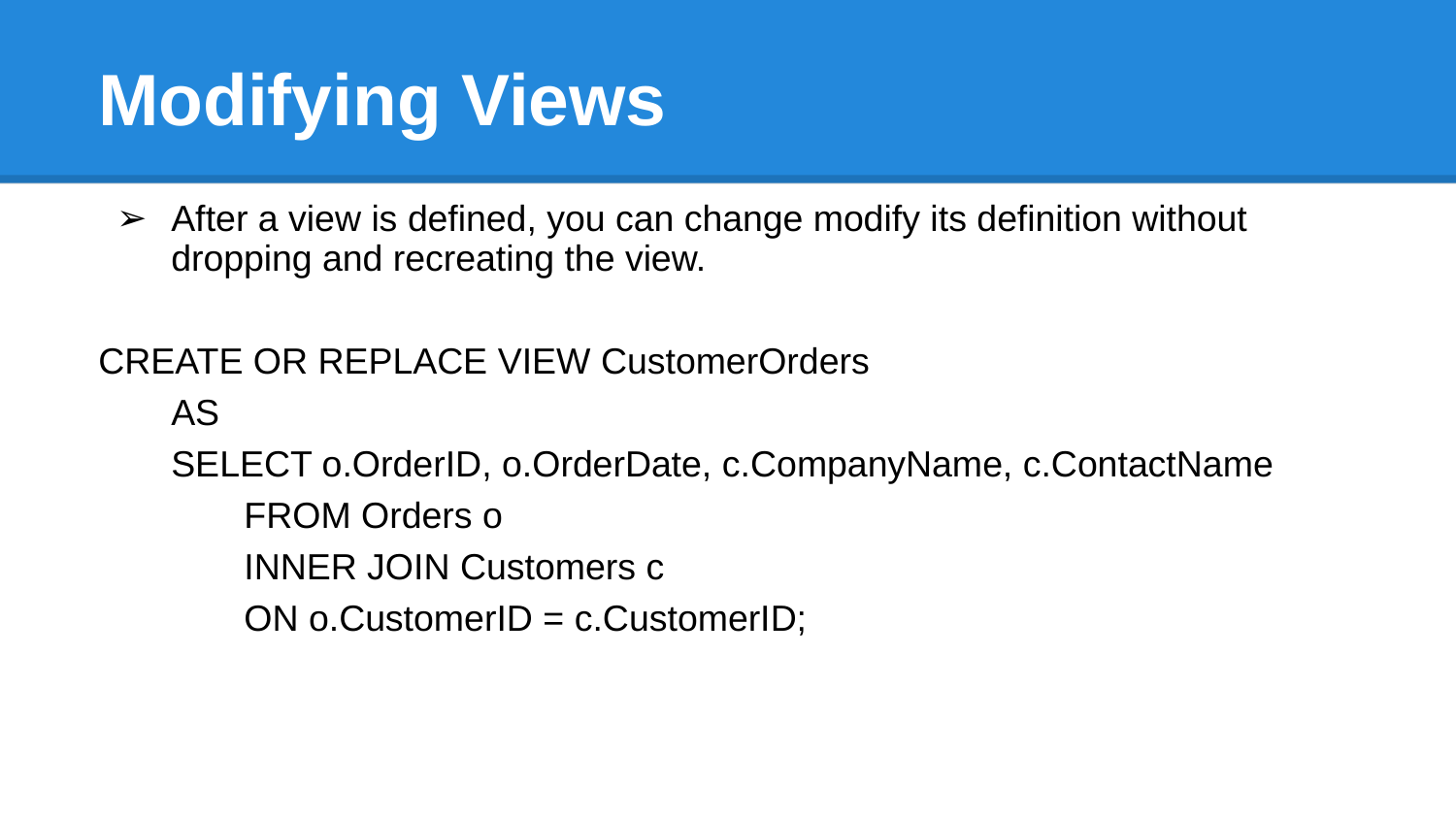

# Modifying Views
After a view is defined, you can change modify its definition without dropping and recreating the view.

CREATE OR REPLACE VIEW CustomerOrders
AS
SELECT o.OrderID, o.OrderDate, c.CompanyName, c.ContactName
FROM Orders o
INNER JOIN Customers c
ON o.CustomerID = c.CustomerID;